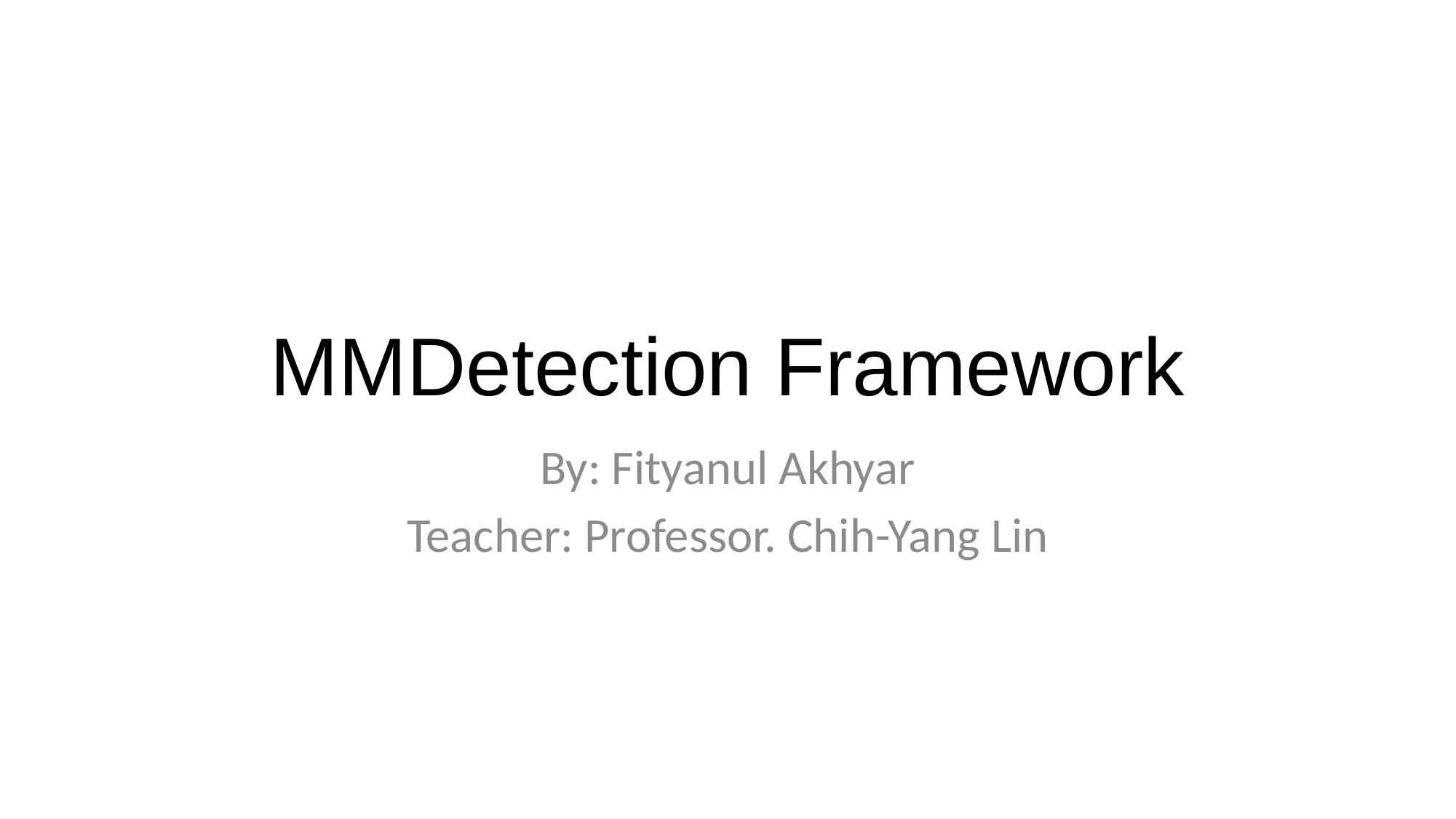

# MMDetection Framework
By: Fityanul Akhyar
Teacher: Professor. Chih-Yang Lin